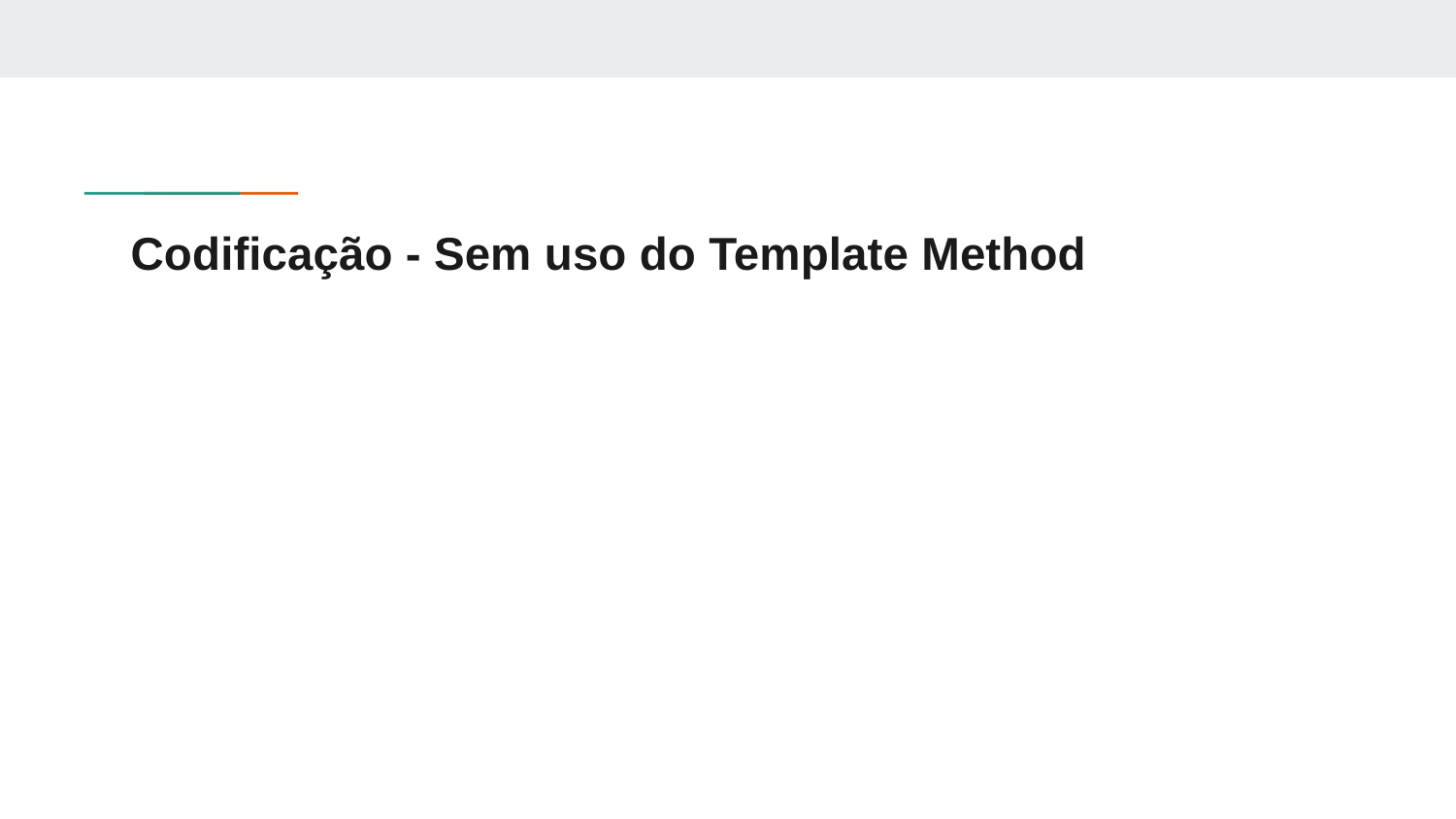

# Codificação - Sem uso do Template Method